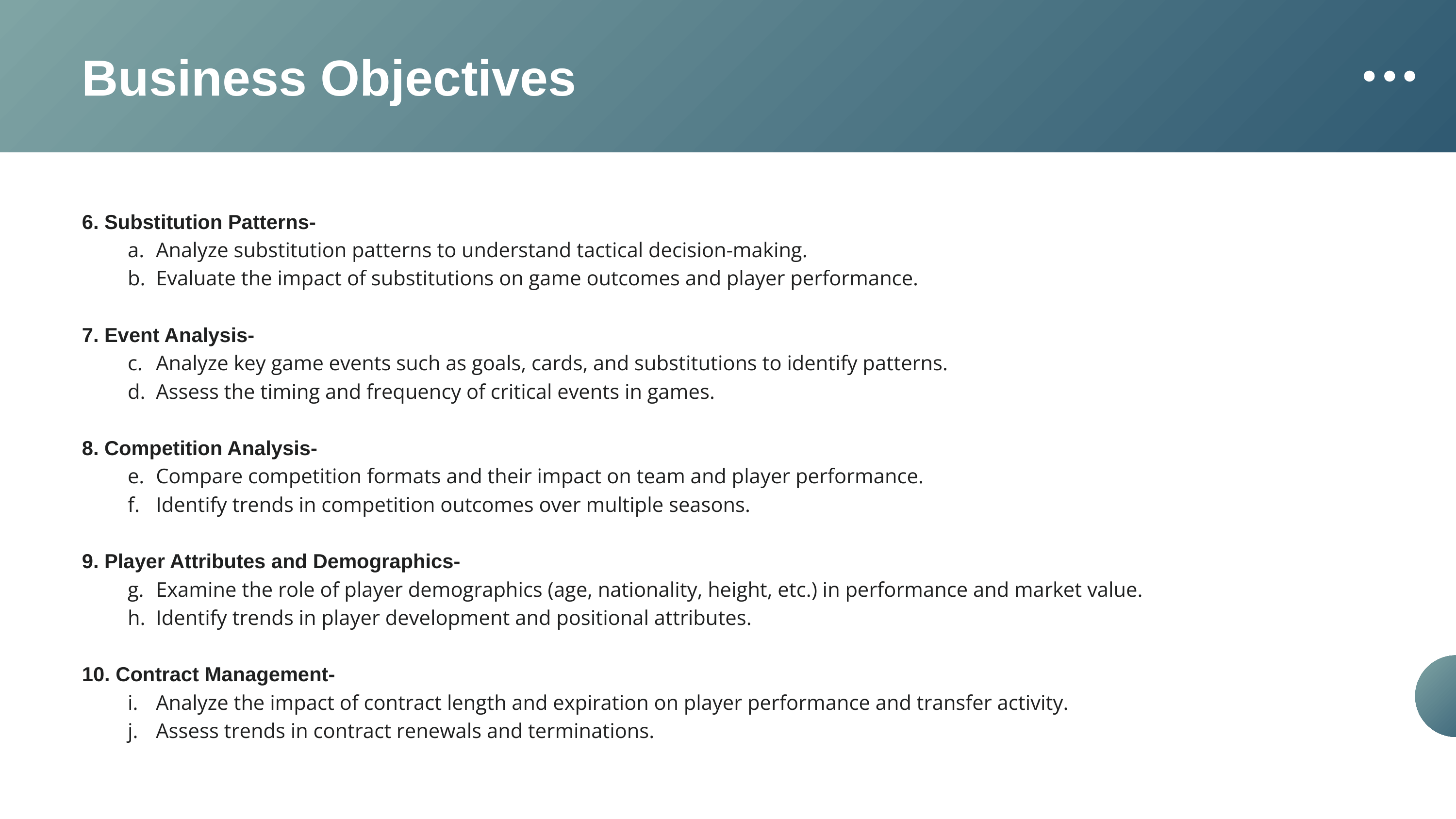

Business Objectives

6. Substitution Patterns-
 Analyze substitution patterns to understand tactical decision-making.
 Evaluate the impact of substitutions on game outcomes and player performance.

7. Event Analysis-
 Analyze key game events such as goals, cards, and substitutions to identify patterns.
 Assess the timing and frequency of critical events in games.

8. Competition Analysis-
 Compare competition formats and their impact on team and player performance.
 Identify trends in competition outcomes over multiple seasons.

9. Player Attributes and Demographics-
 Examine the role of player demographics (age, nationality, height, etc.) in performance and market value.
 Identify trends in player development and positional attributes.

10. Contract Management-
 Analyze the impact of contract length and expiration on player performance and transfer activity.
 Assess trends in contract renewals and terminations.